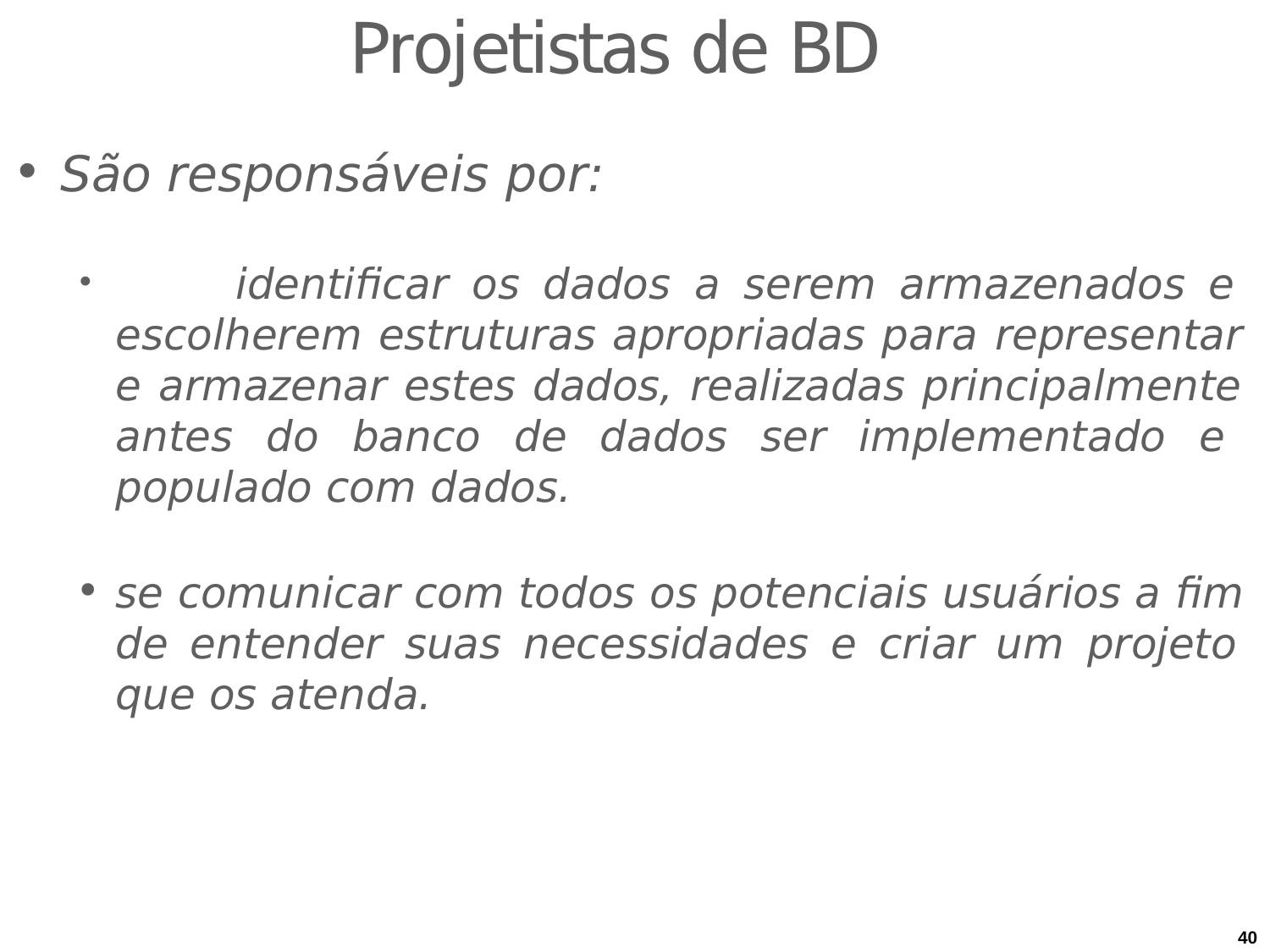

# Projetistas de BD
São responsáveis por:

	identificar os dados a serem armazenados e  escolherem estruturas apropriadas para representar  e armazenar estes dados, realizadas principalmente  antes do banco de dados ser implementado e  populado com dados.

se comunicar com todos os potenciais usuários a fim  de entender suas necessidades e criar um projeto  que os atenda.
40